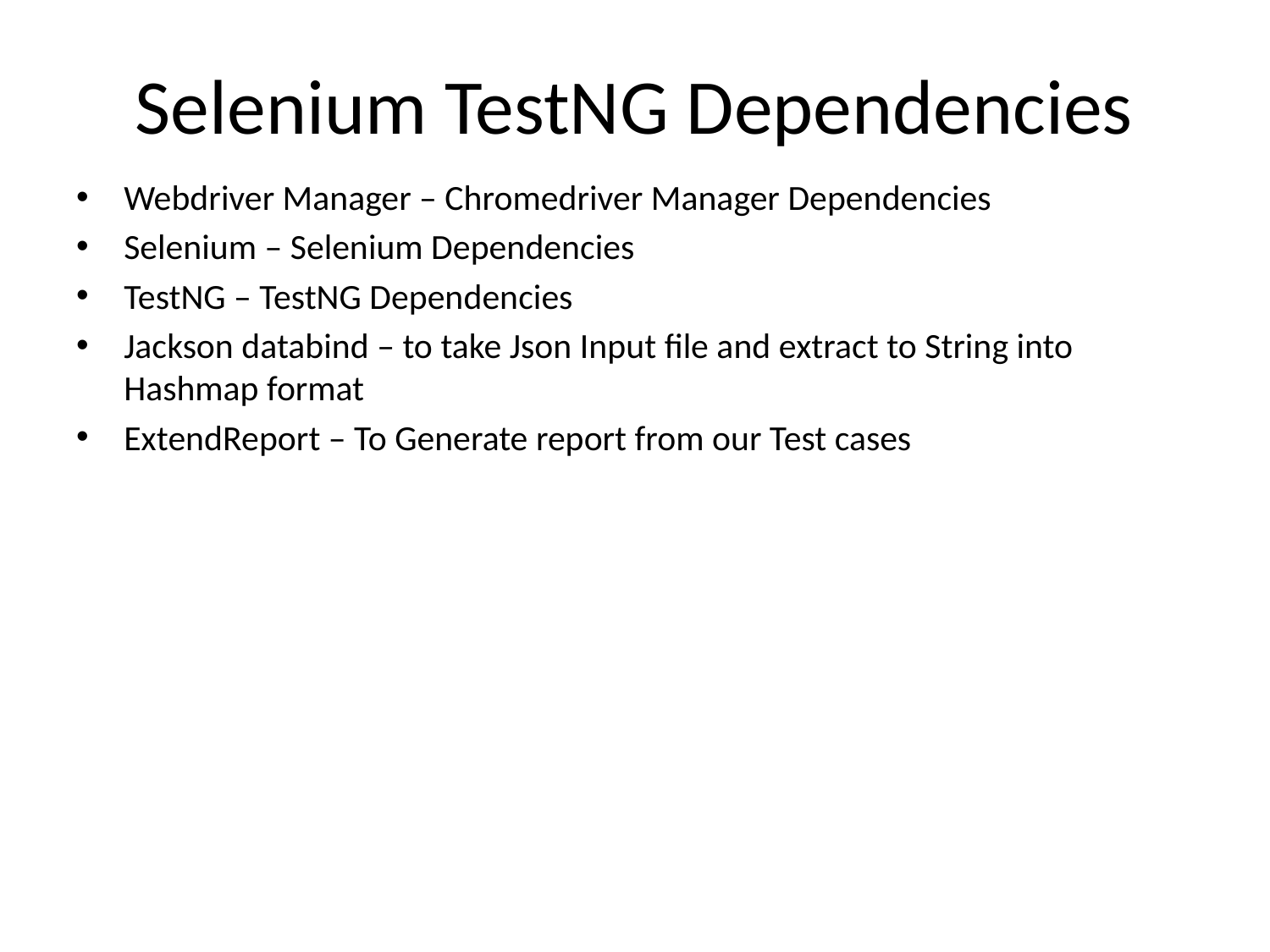

# Selenium TestNG Dependencies
Webdriver Manager – Chromedriver Manager Dependencies
Selenium – Selenium Dependencies
TestNG – TestNG Dependencies
Jackson databind – to take Json Input file and extract to String into Hashmap format
ExtendReport – To Generate report from our Test cases